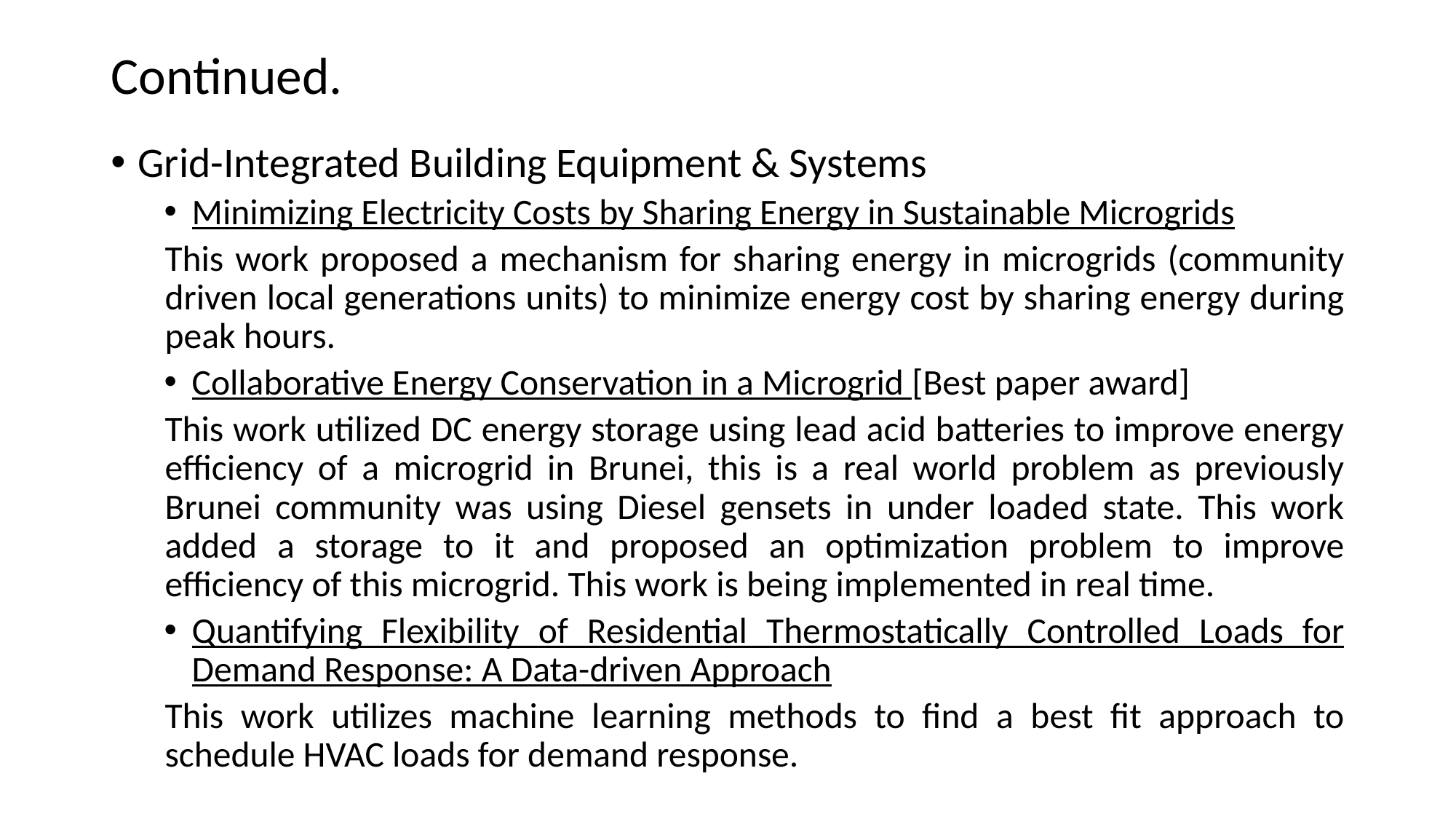

# Continued.
Grid-Integrated Building Equipment & Systems
Minimizing Electricity Costs by Sharing Energy in Sustainable Microgrids
This work proposed a mechanism for sharing energy in microgrids (community driven local generations units) to minimize energy cost by sharing energy during peak hours.
Collaborative Energy Conservation in a Microgrid [Best paper award]
This work utilized DC energy storage using lead acid batteries to improve energy efficiency of a microgrid in Brunei, this is a real world problem as previously Brunei community was using Diesel gensets in under loaded state. This work added a storage to it and proposed an optimization problem to improve efficiency of this microgrid. This work is being implemented in real time.
Quantifying Flexibility of Residential Thermostatically Controlled Loads for Demand Response: A Data-driven Approach
This work utilizes machine learning methods to find a best fit approach to schedule HVAC loads for demand response.